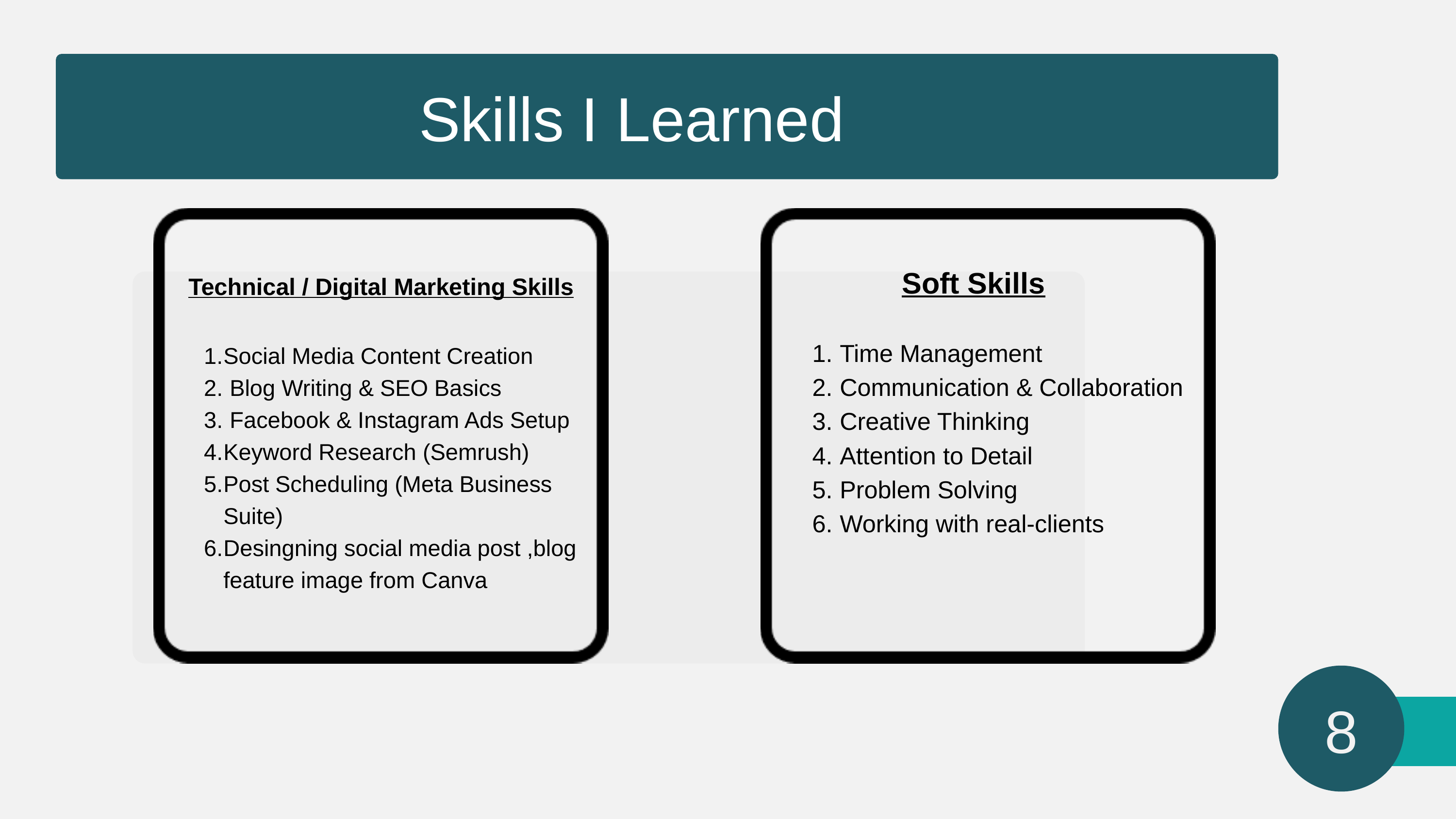

Skills I Learned

Soft Skills
Technical / Digital Marketing Skills

 Time Management
 Communication & Collaboration
 Creative Thinking
 Attention to Detail
 Problem Solving
 Working with real-clients
Social Media Content Creation
 Blog Writing & SEO Basics
 Facebook & Instagram Ads Setup
Keyword Research (Semrush)
Post Scheduling (Meta Business Suite)
Desingning social media post ,blog feature image from Canva

8